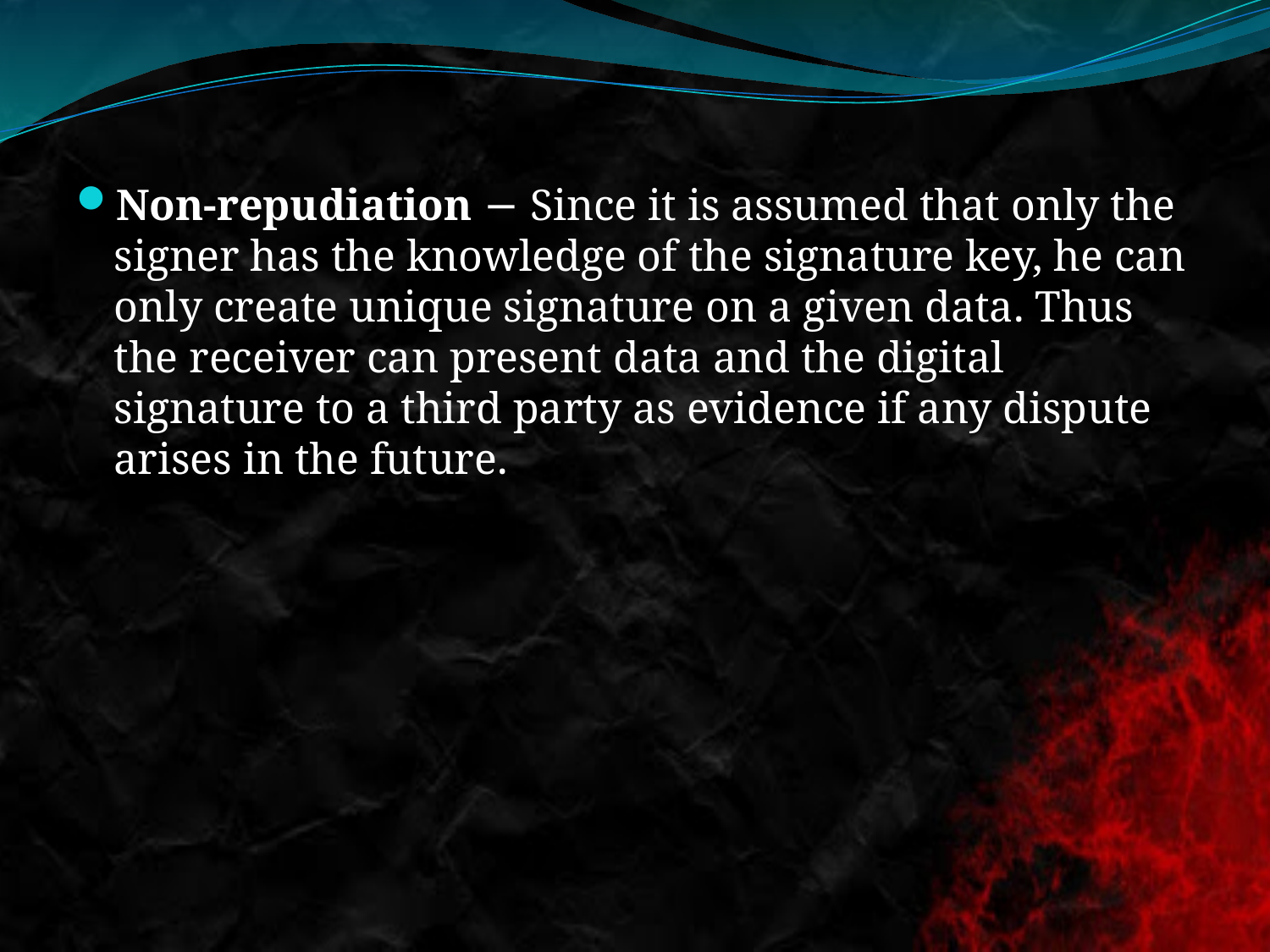

Non-repudiation − Since it is assumed that only the signer has the knowledge of the signature key, he can only create unique signature on a given data. Thus the receiver can present data and the digital signature to a third party as evidence if any dispute arises in the future.